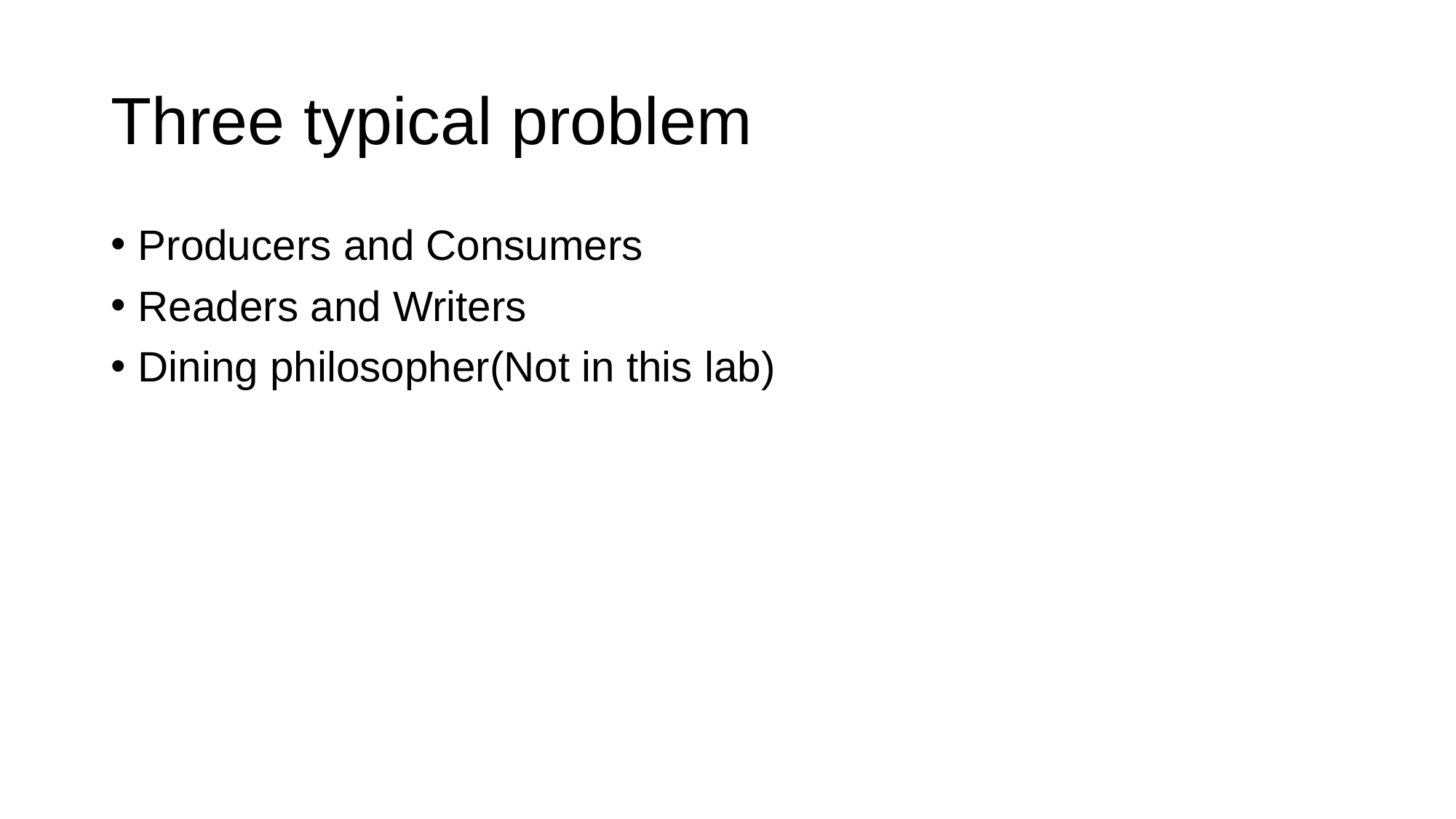

# Three typical problem
Producers and Consumers
Readers and Writers
Dining philosopher(Not in this lab)